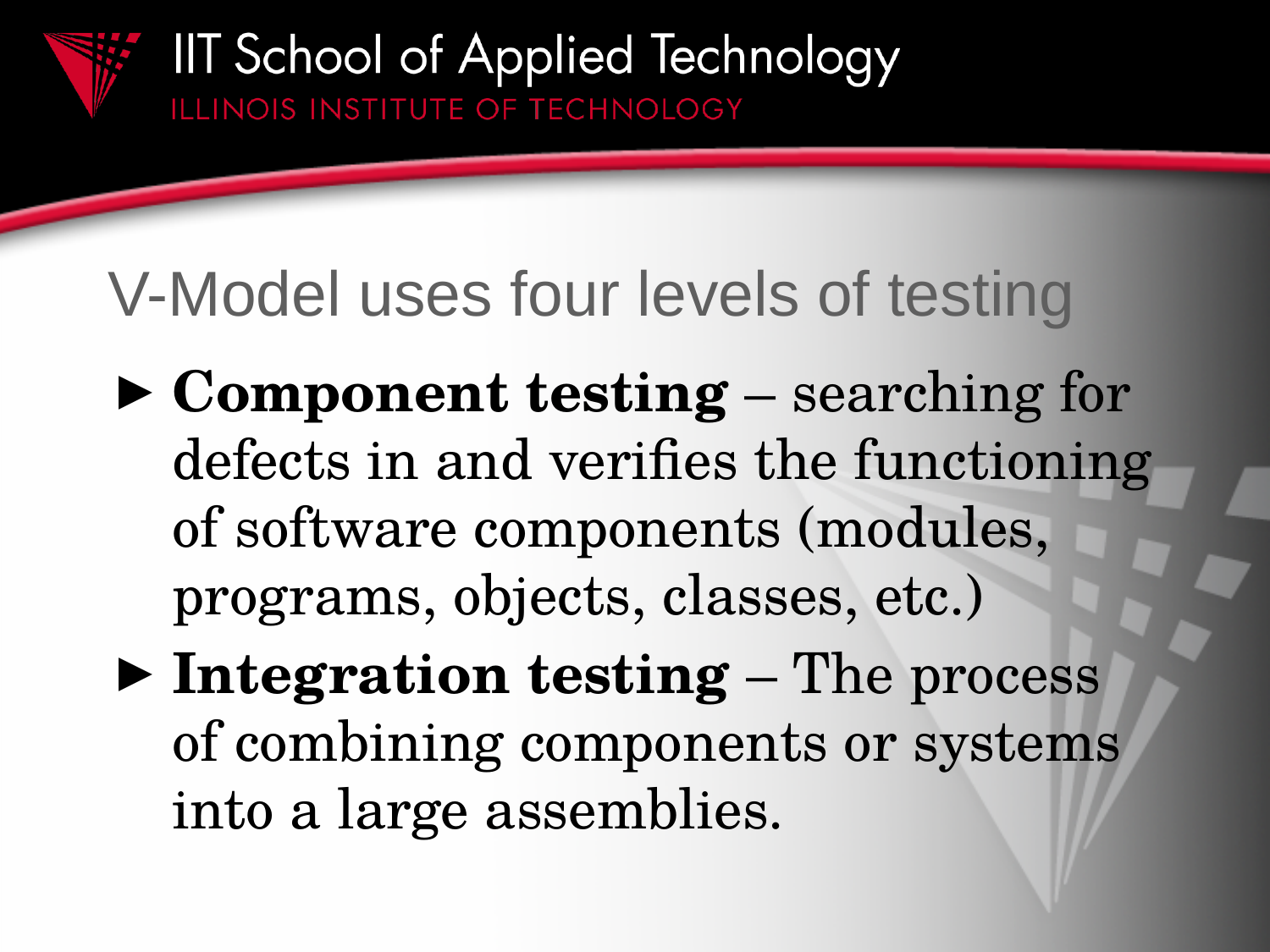

# V-Model uses four levels of testing
Component testing – searching for defects in and verifies the functioning of software components (modules, programs, objects, classes, etc.)
Integration testing – The process of combining components or systems into a large assemblies.